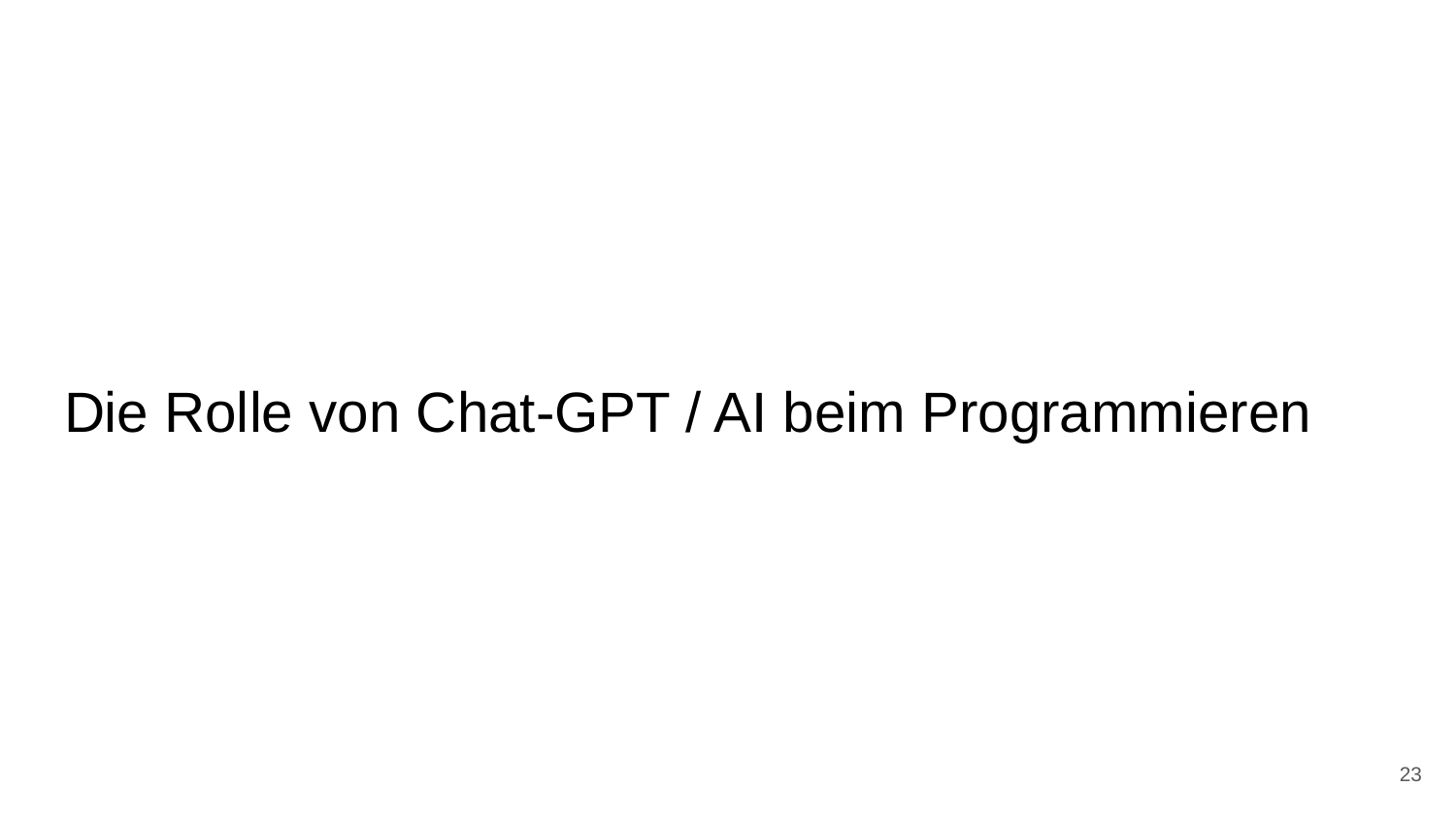

# Die Rolle von Chat-GPT / AI beim Programmieren
23